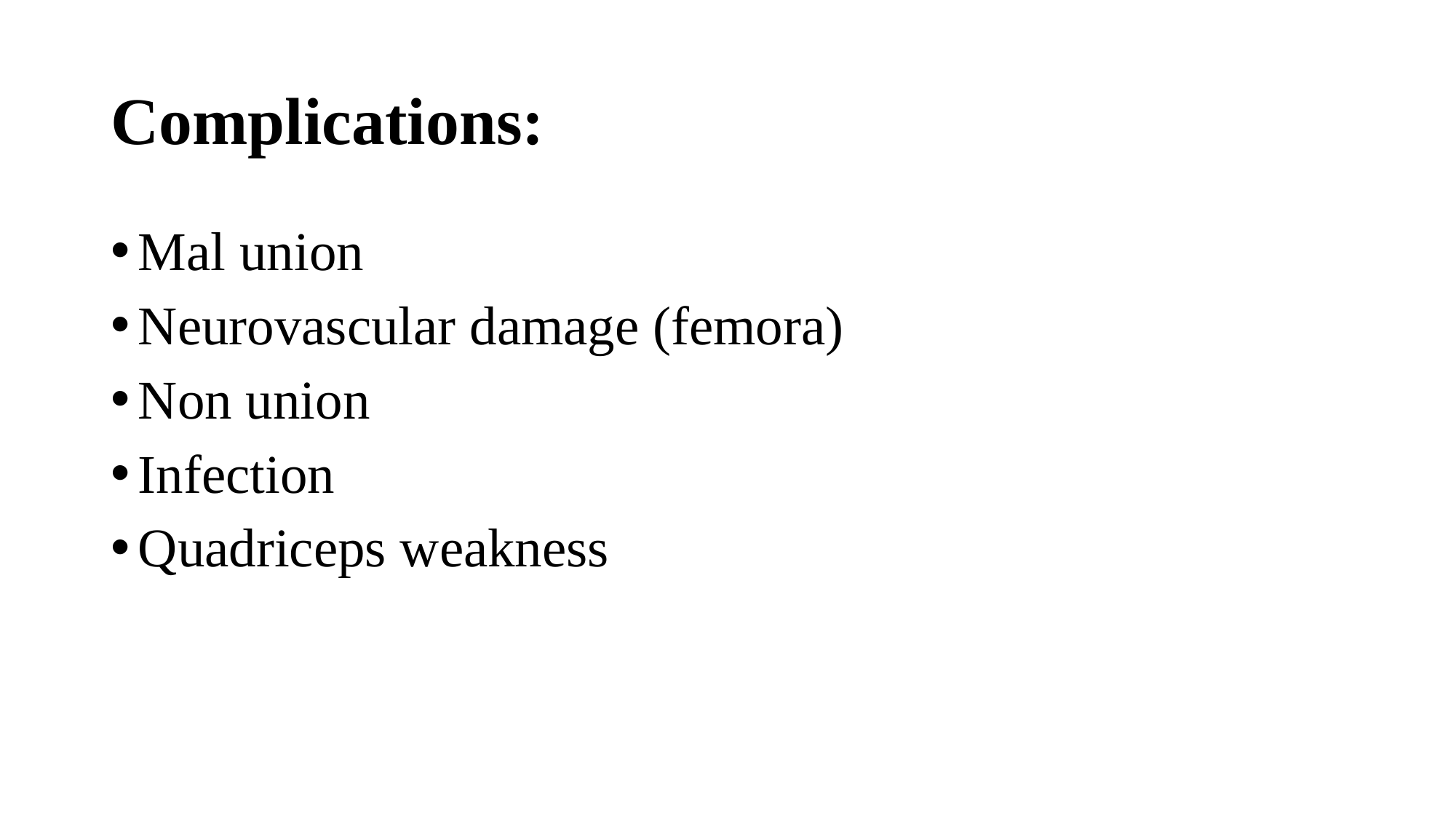

# Complications:
Mal union
Neurovascular damage (femora)
Non union
Infection
Quadriceps weakness